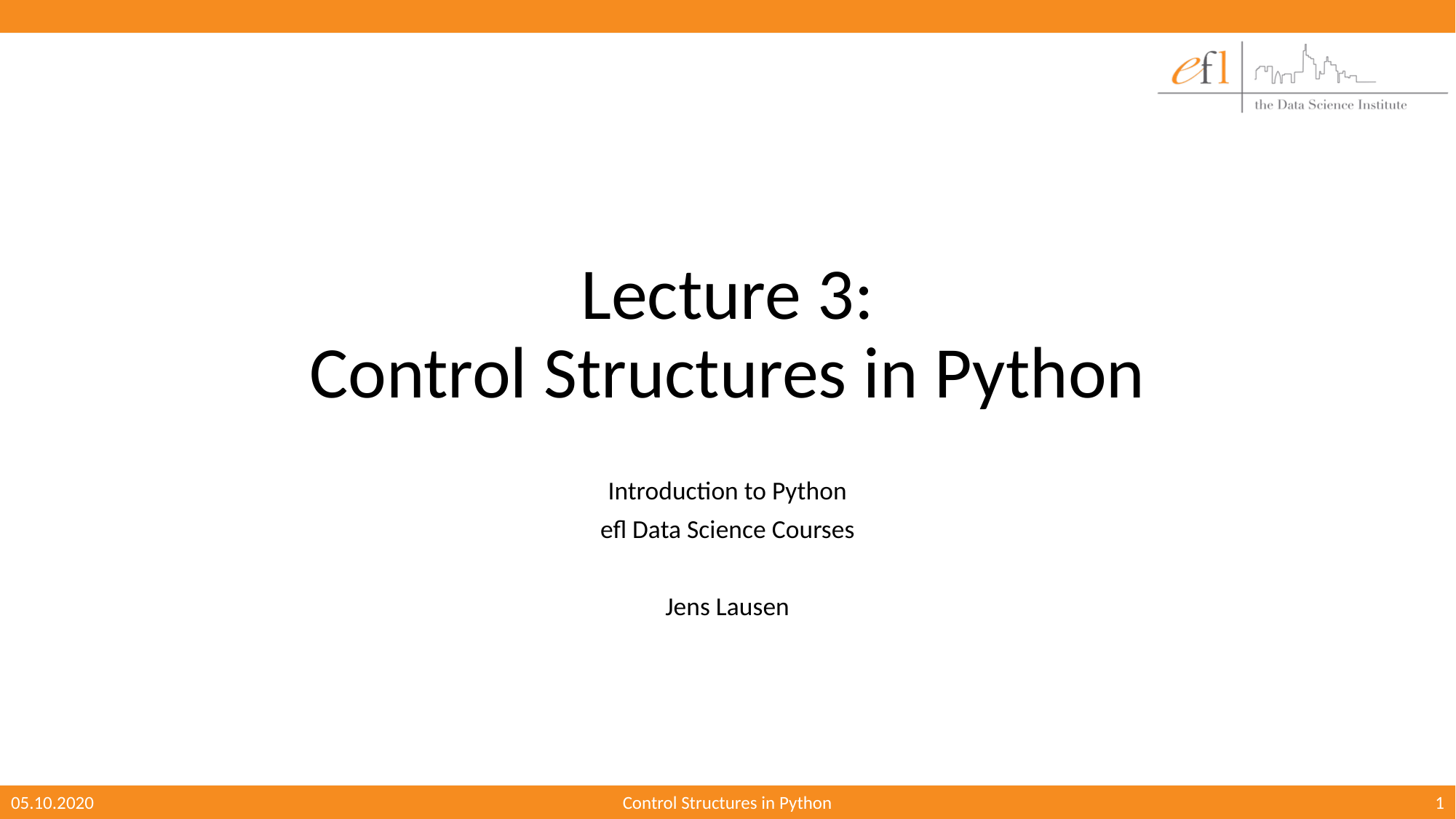

# Lecture 3: Control Structures in Python

Introduction to Python
efl Data Science Courses

Jens Lausen
05.10.2020
Control Structures in Python
1